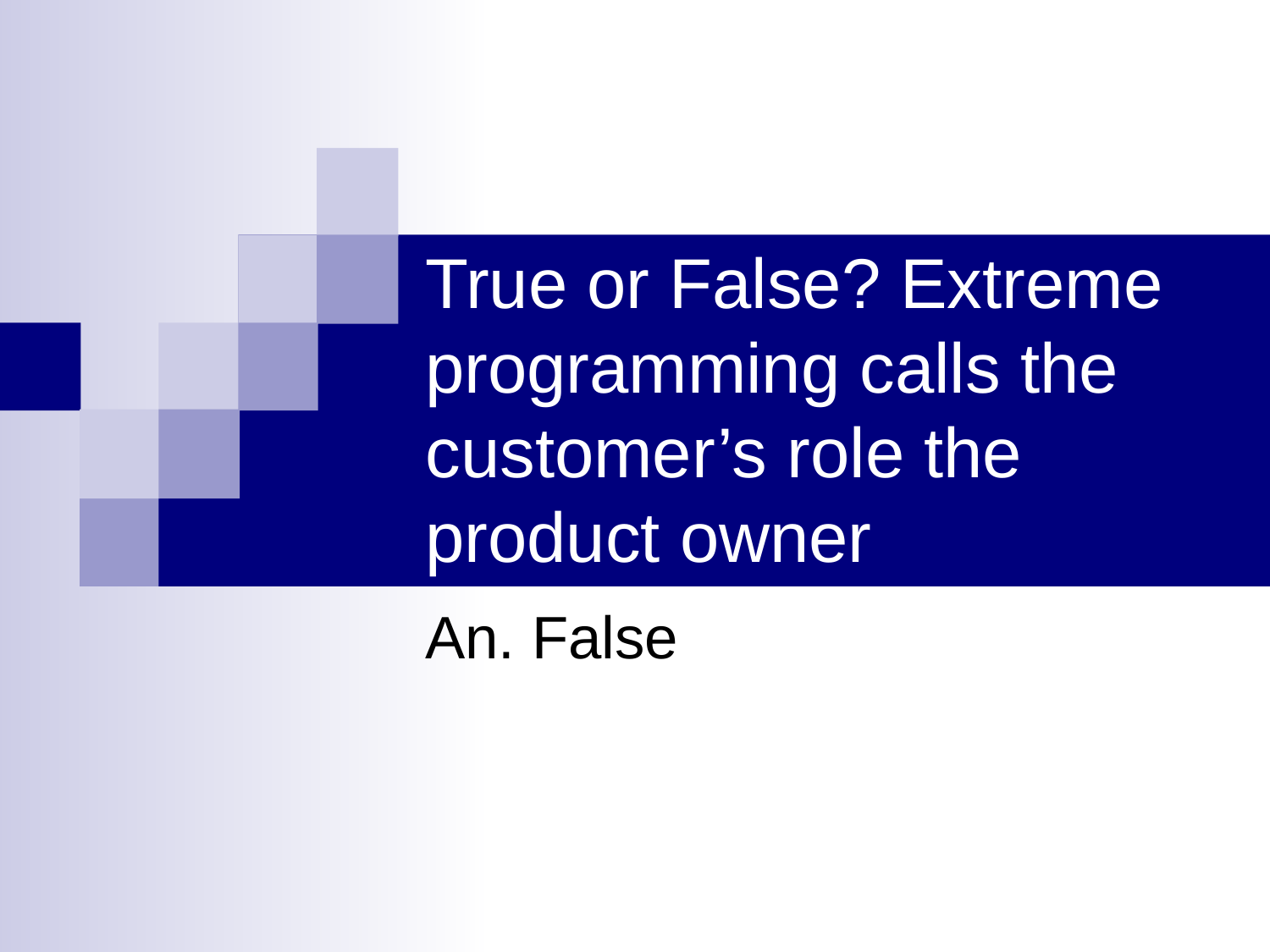

# True or False? Extreme programming calls the customer’s role the product owner
An. False